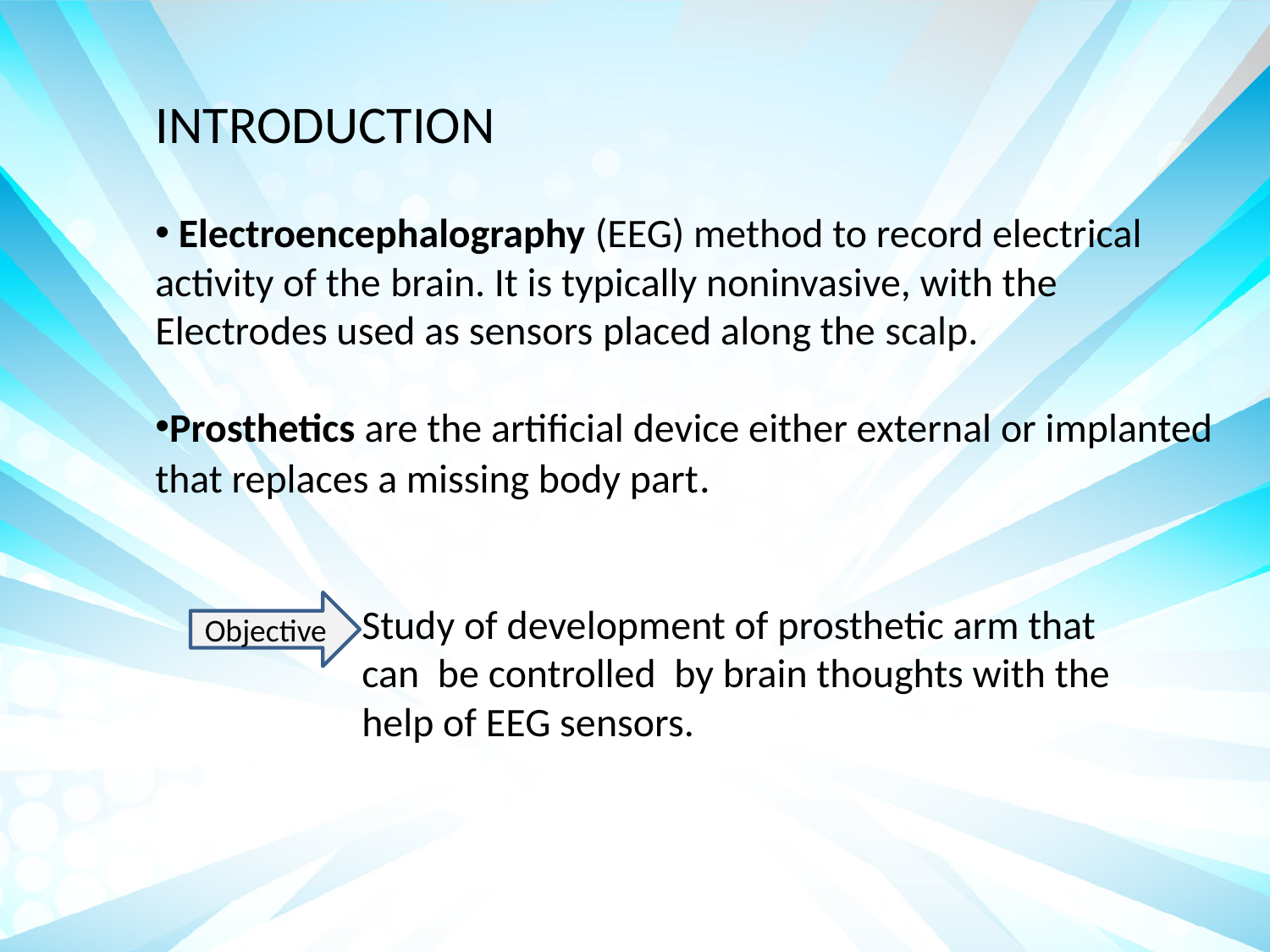

INTRODUCTION
 Electroencephalography (EEG) method to record electrical
activity of the brain. It is typically noninvasive, with the
Electrodes used as sensors placed along the scalp.

Prosthetics are the artificial device either external or implanted
that replaces a missing body part.

Objective
Study of development of prosthetic arm that can  be controlled  by brain thoughts with the help of EEG sensors.